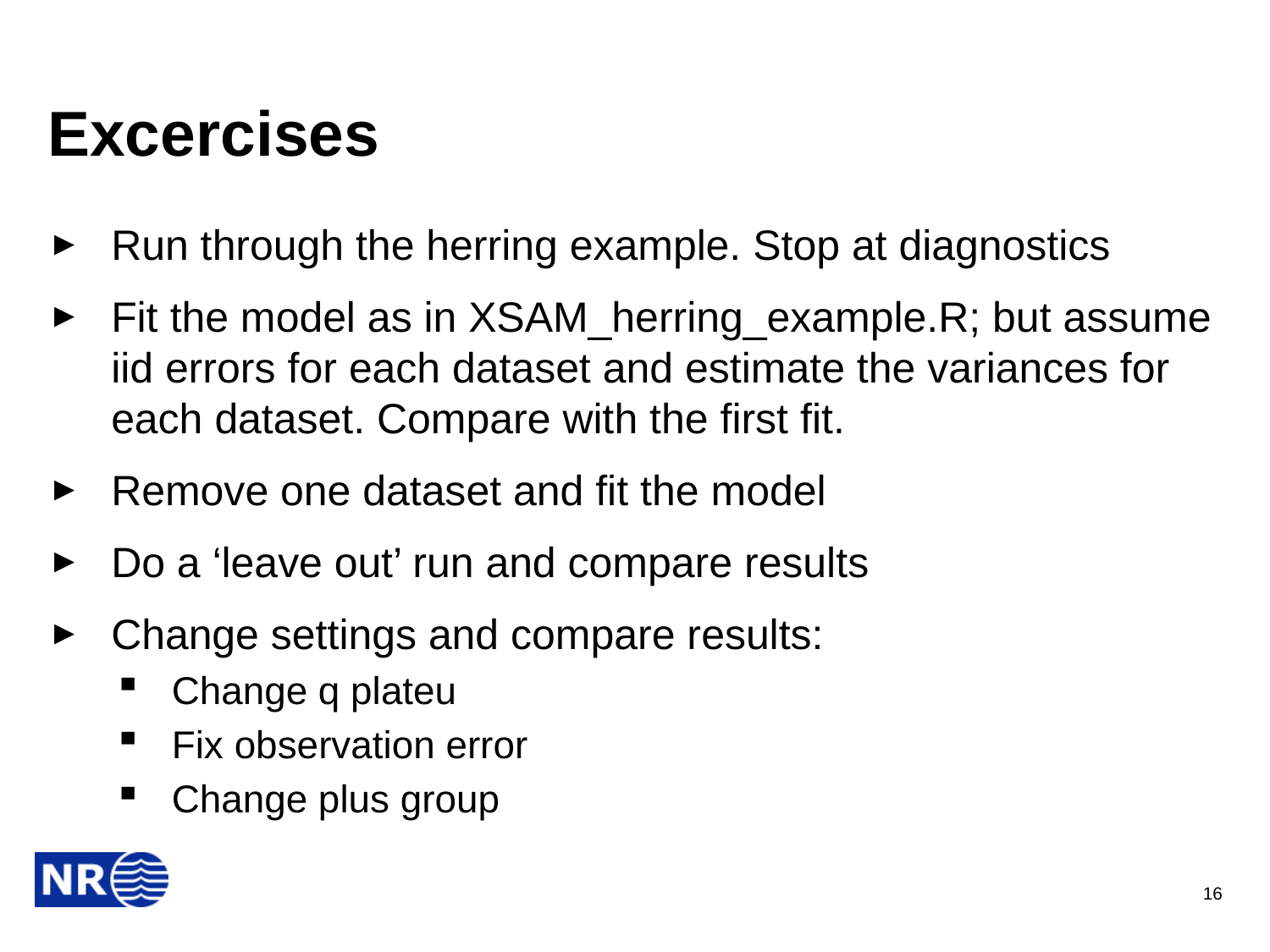

# Excercises
Run through the herring example. Stop at diagnostics
Fit the model as in XSAM_herring_example.R; but assume iid errors for each dataset and estimate the variances for each dataset. Compare with the first fit.
Remove one dataset and fit the model
Do a ‘leave out’ run and compare results
Change settings and compare results:
Change q plateu
Fix observation error
Change plus group

16